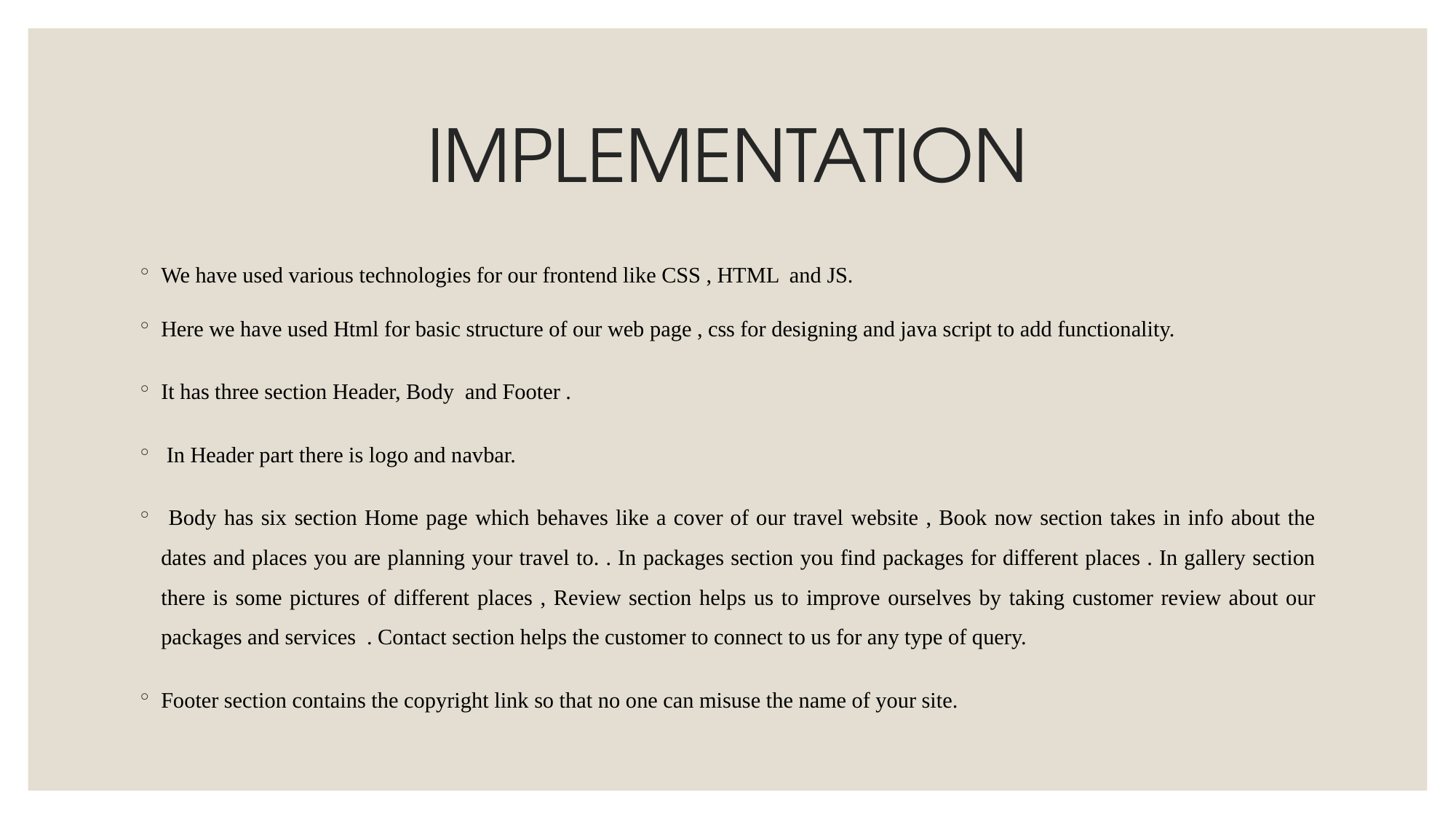

# IMPLEMENTATION
We have used various technologies for our frontend like CSS , HTML  and JS.
Here we have used Html for basic structure of our web page , css for designing and java script to add functionality.
It has three section Header, Body  and Footer .
 In Header part there is logo and navbar.
 Body has six section Home page which behaves like a cover of our travel website , Book now section takes in info about the dates and places you are planning your travel to. . In packages section you find packages for different places . In gallery section there is some pictures of different places , Review section helps us to improve ourselves by taking customer review about our packages and services  . Contact section helps the customer to connect to us for any type of query.
Footer section contains the copyright link so that no one can misuse the name of your site.